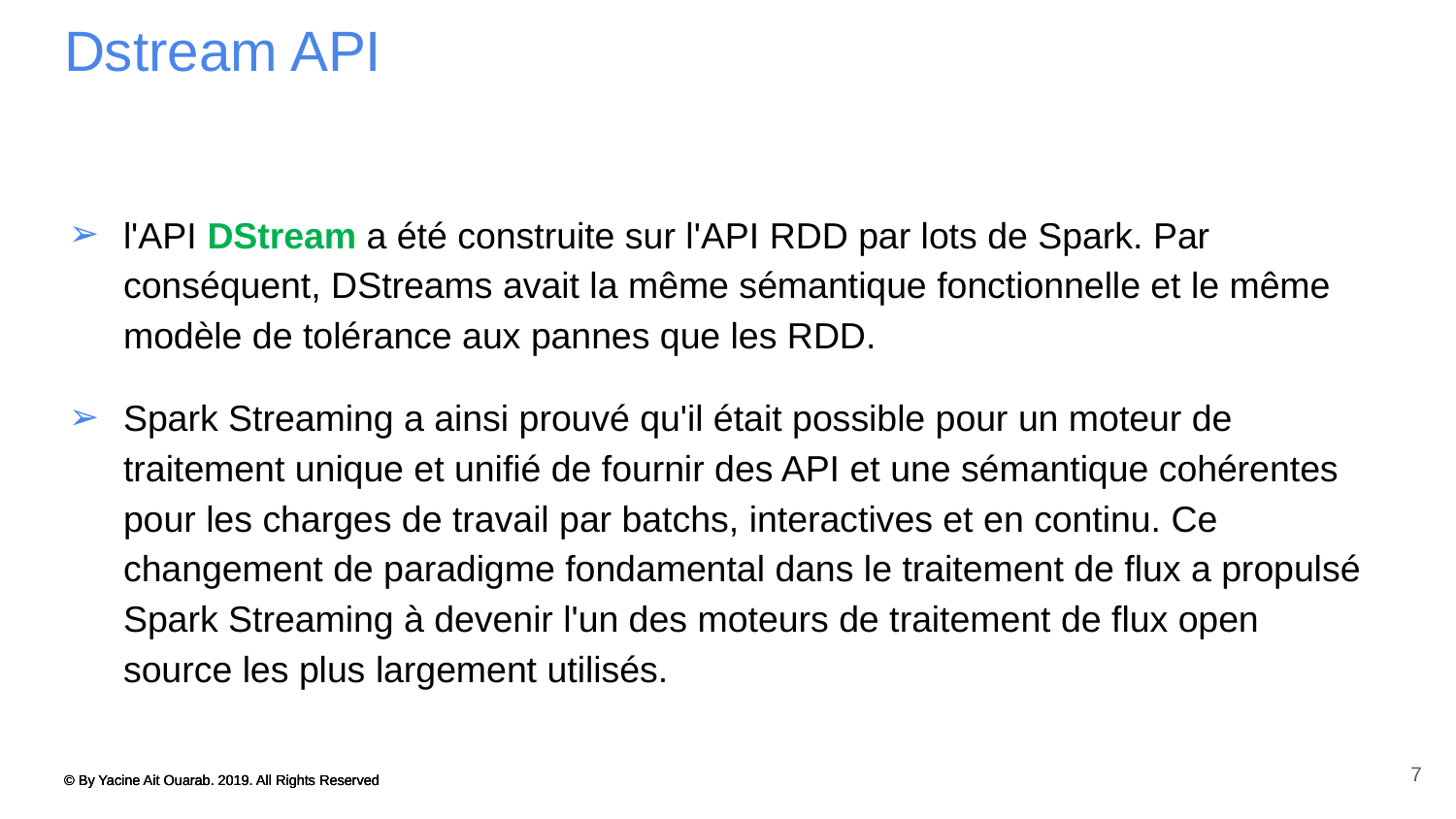

# Dstream API

l'API DStream a été construite sur l'API RDD par lots de Spark. Par conséquent, DStreams avait la même sémantique fonctionnelle et le même modèle de tolérance aux pannes que les RDD.
Spark Streaming a ainsi prouvé qu'il était possible pour un moteur de traitement unique et unifié de fournir des API et une sémantique cohérentes pour les charges de travail par batchs, interactives et en continu. Ce changement de paradigme fondamental dans le traitement de flux a propulsé Spark Streaming à devenir l'un des moteurs de traitement de flux open source les plus largement utilisés.
7